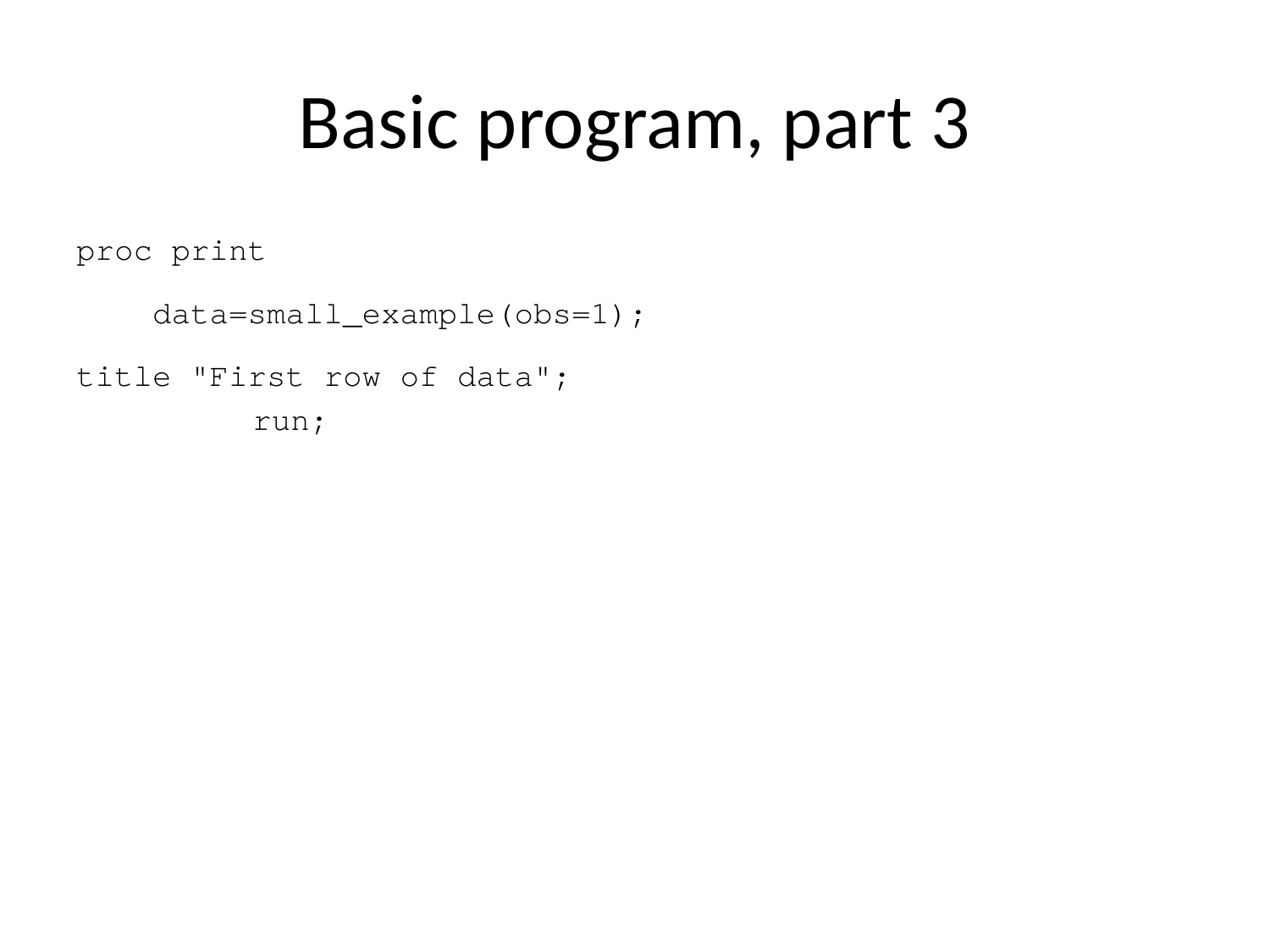

# Basic program, part 3
proc print
    data=small_example(obs=1);
title "First row of data";
run;